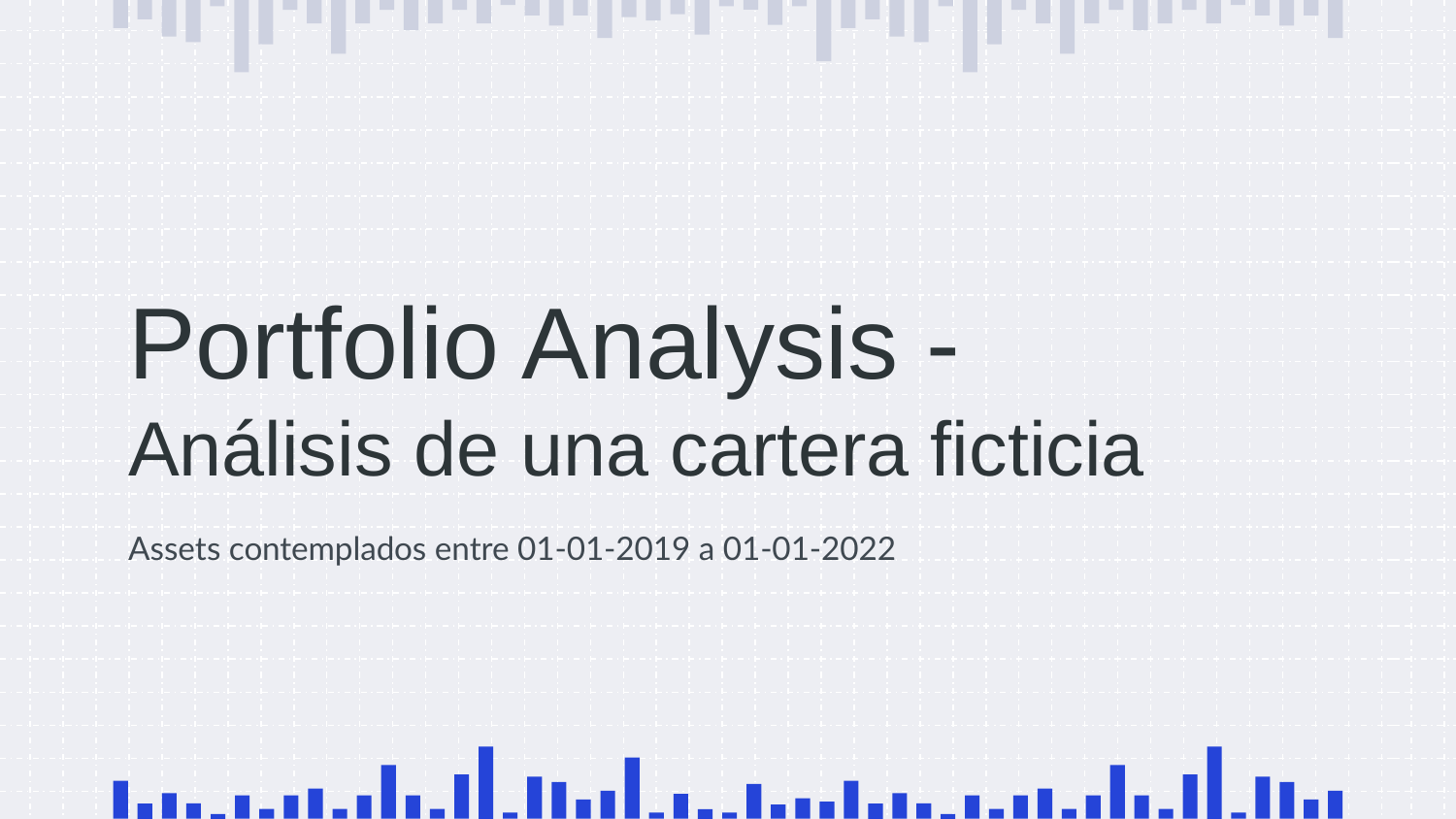

# Portfolio Analysis -
Análisis de una cartera ficticia
Assets contemplados entre 01-01-2019 a 01-01-2022